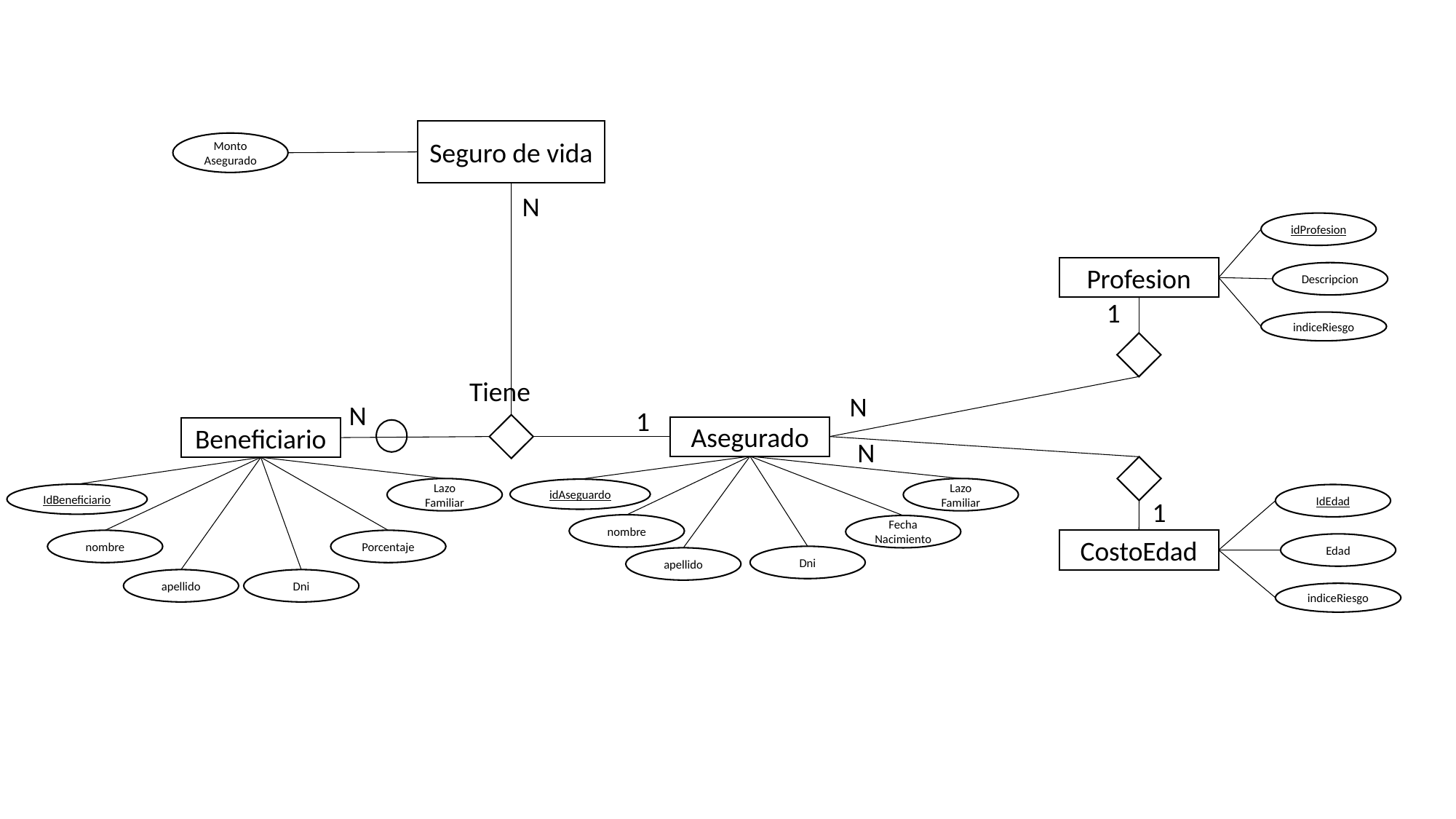

Seguro de vida
Monto
Asegurado
N
idProfesion
Profesion
Descripcion
1
indiceRiesgo

Tiene
N
N

1

Asegurado
Beneficiario

N

Lazo
Familiar
Lazo
Familiar
idAseguardo
IdBeneficiario
IdEdad
1
nombre
Fecha
Nacimiento
nombre
Porcentaje
CostoEdad
Edad
Dni
apellido
apellido
Dni
indiceRiesgo